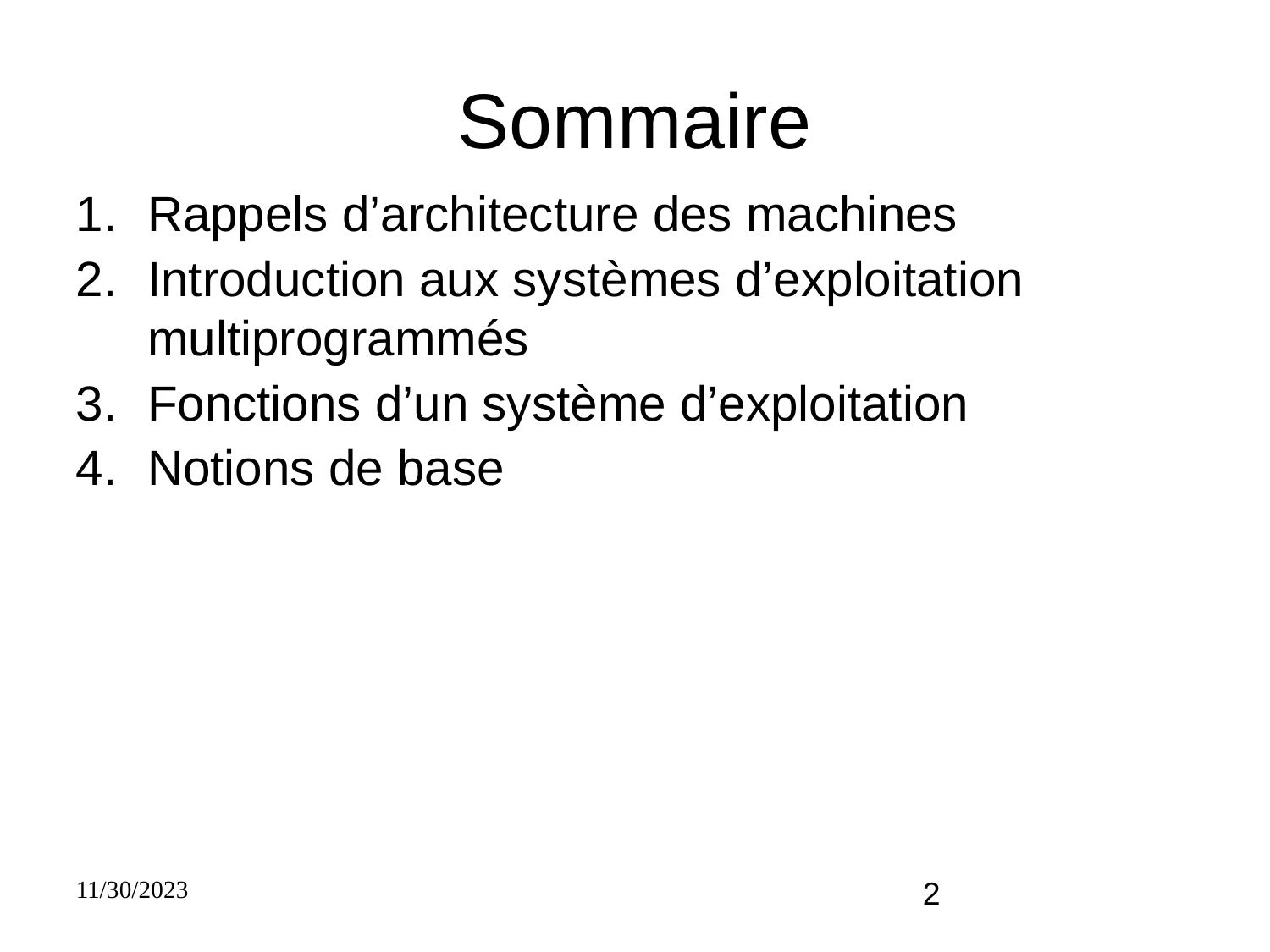

# Sommaire
Rappels d’architecture des machines
Introduction aux systèmes d’exploitation multiprogrammés
Fonctions d’un système d’exploitation
Notions de base

11/30/2023
2